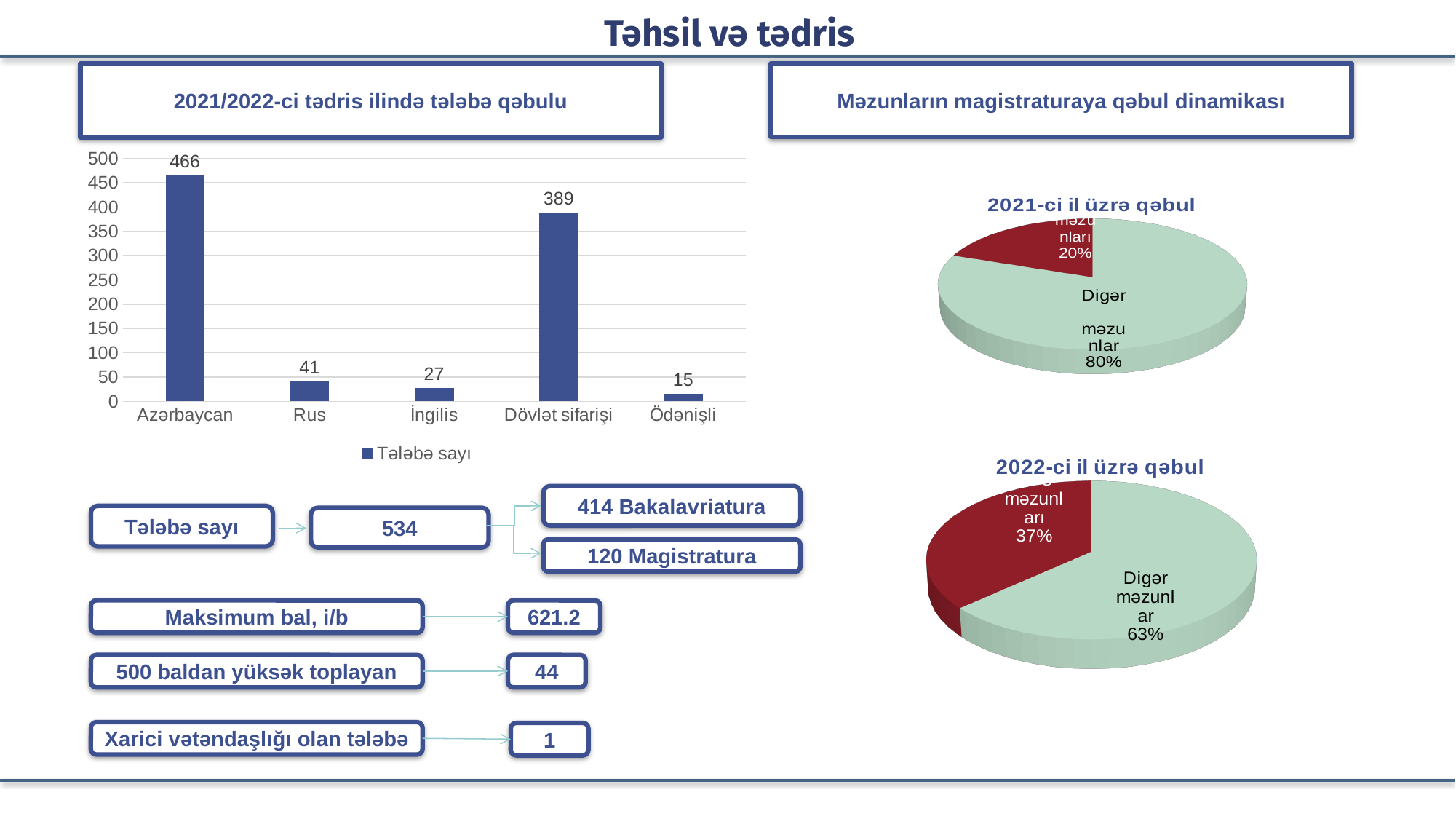

Təhsil və tədris
Məzunların magistraturaya qəbul dinamikası
# 2021/2022-ci tədris ilində tələbə qəbulu

### Chart

| Category | Tələbə sayı |
|---|---|
| Azərbaycan | 466.0 |
| Rus | 41.0 |
| İngilis | 27.0 |
| Dövlət sifarişi | 389.0 |
| Ödənişli | 15.0 |

[unsupported chart]

[unsupported chart]

414 Bakalavriatura
Tələbə sayı
534
120 Magistratura
Maksimum bal, i/b
621.2
500 baldan yüksək toplayan
44
Xarici vətəndaşlığı olan tələbə
1